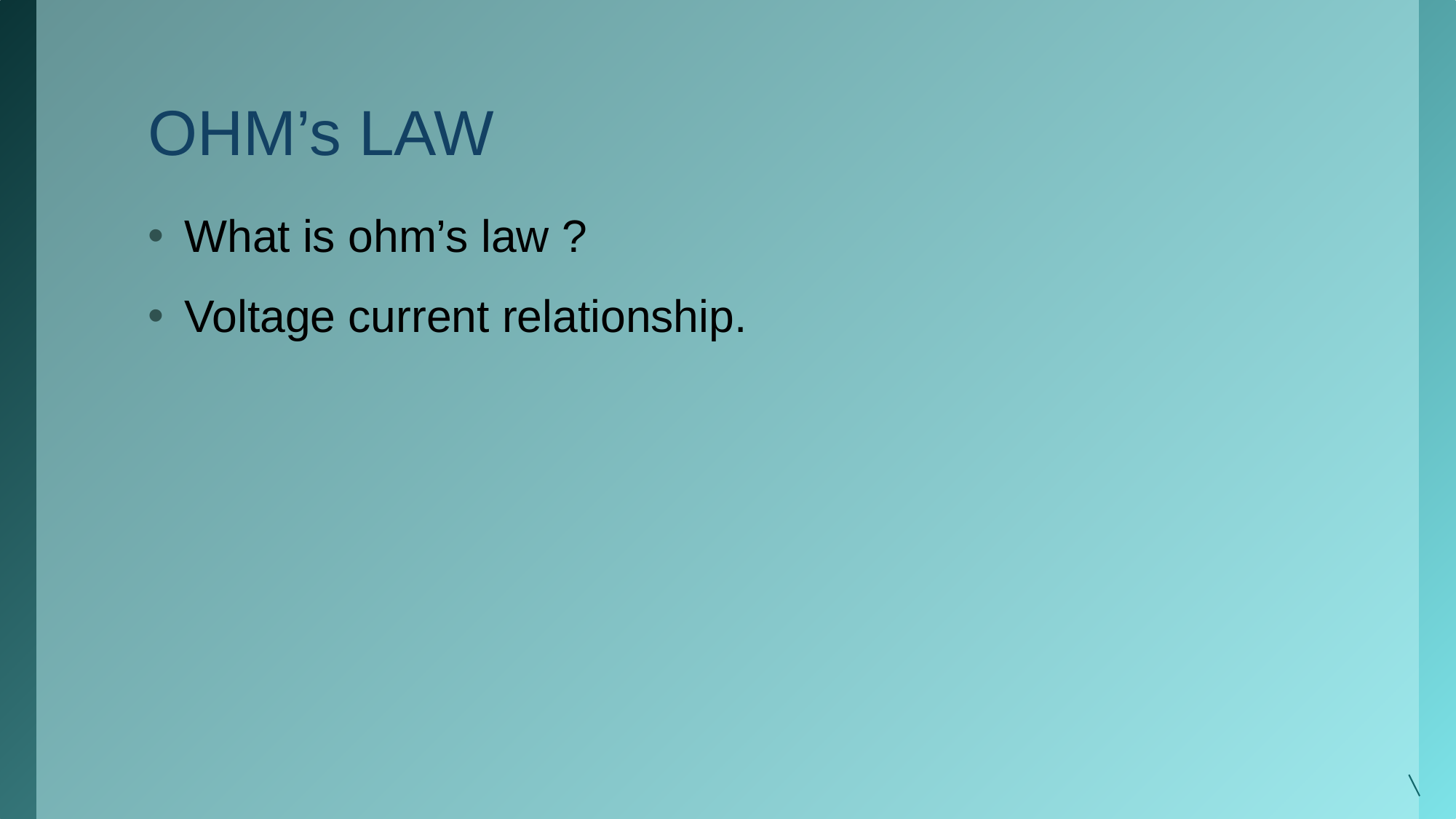

# OHM’s LAW
What is ohm’s law ?
Voltage current relationship.